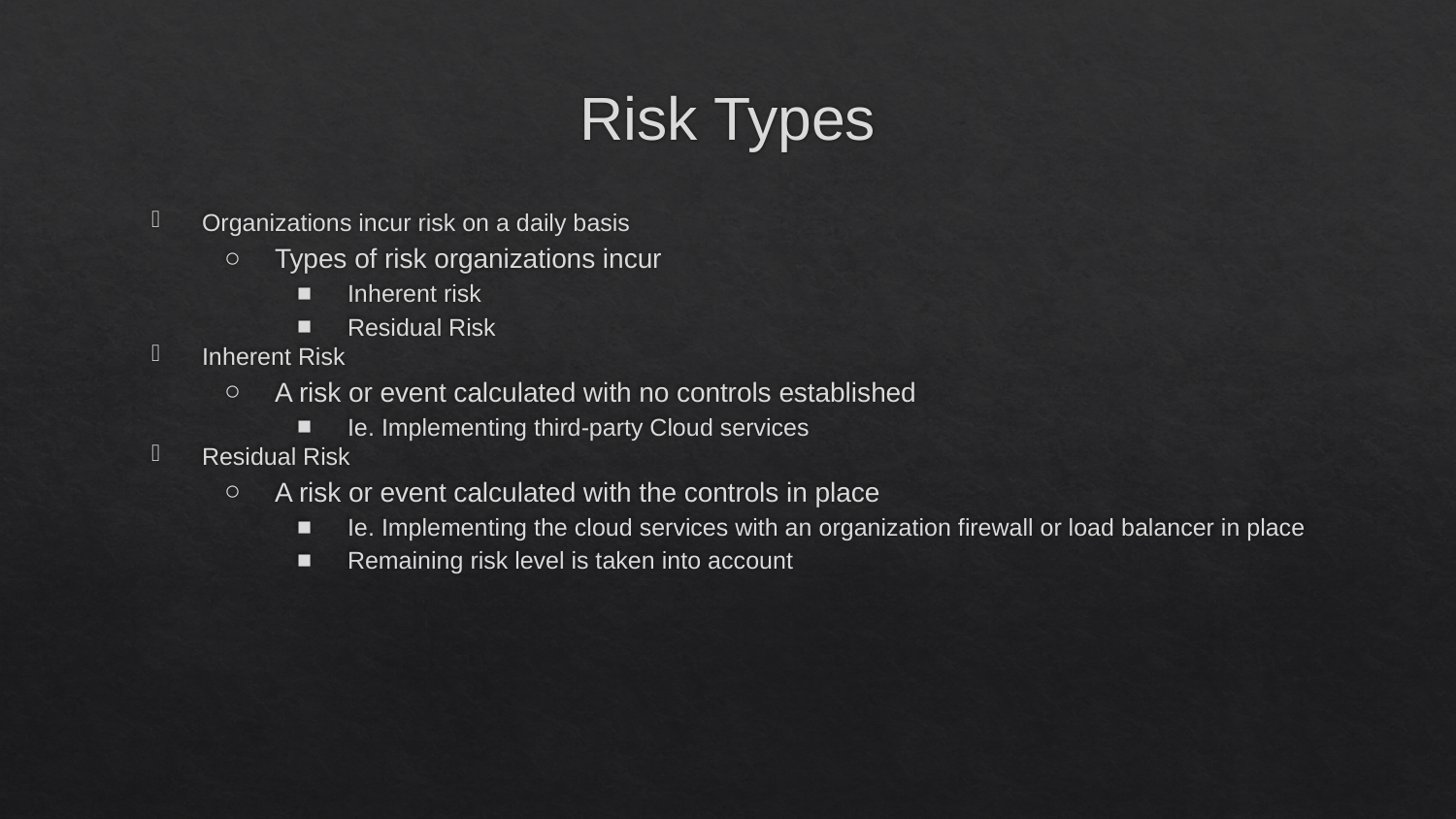

# Risk Types
Organizations incur risk on a daily basis
Types of risk organizations incur
Inherent risk
Residual Risk
Inherent Risk
A risk or event calculated with no controls established
Ie. Implementing third-party Cloud services
Residual Risk
A risk or event calculated with the controls in place
Ie. Implementing the cloud services with an organization firewall or load balancer in place
Remaining risk level is taken into account